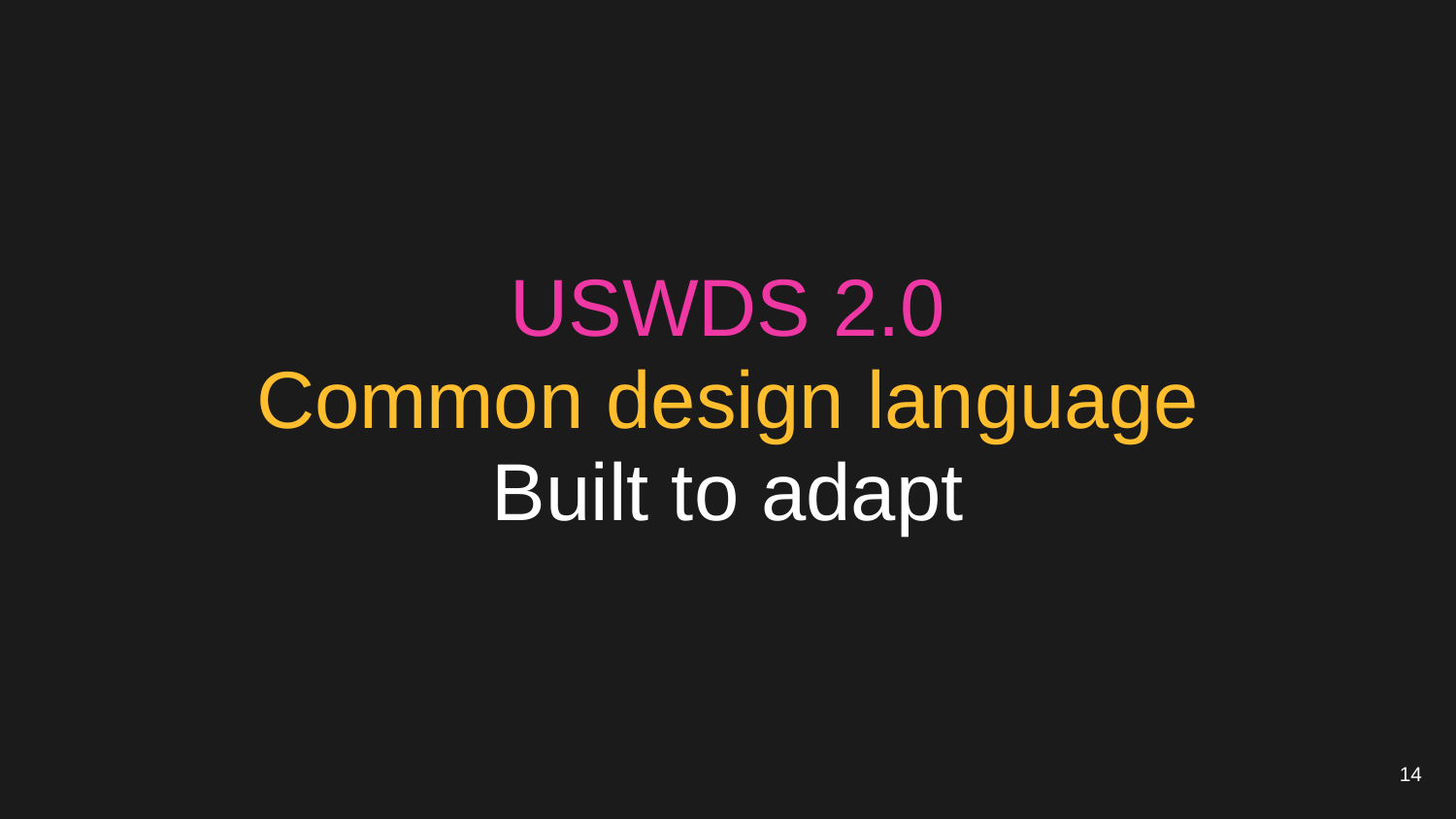

# USWDS 2.0
Common design language
Built to adapt
14